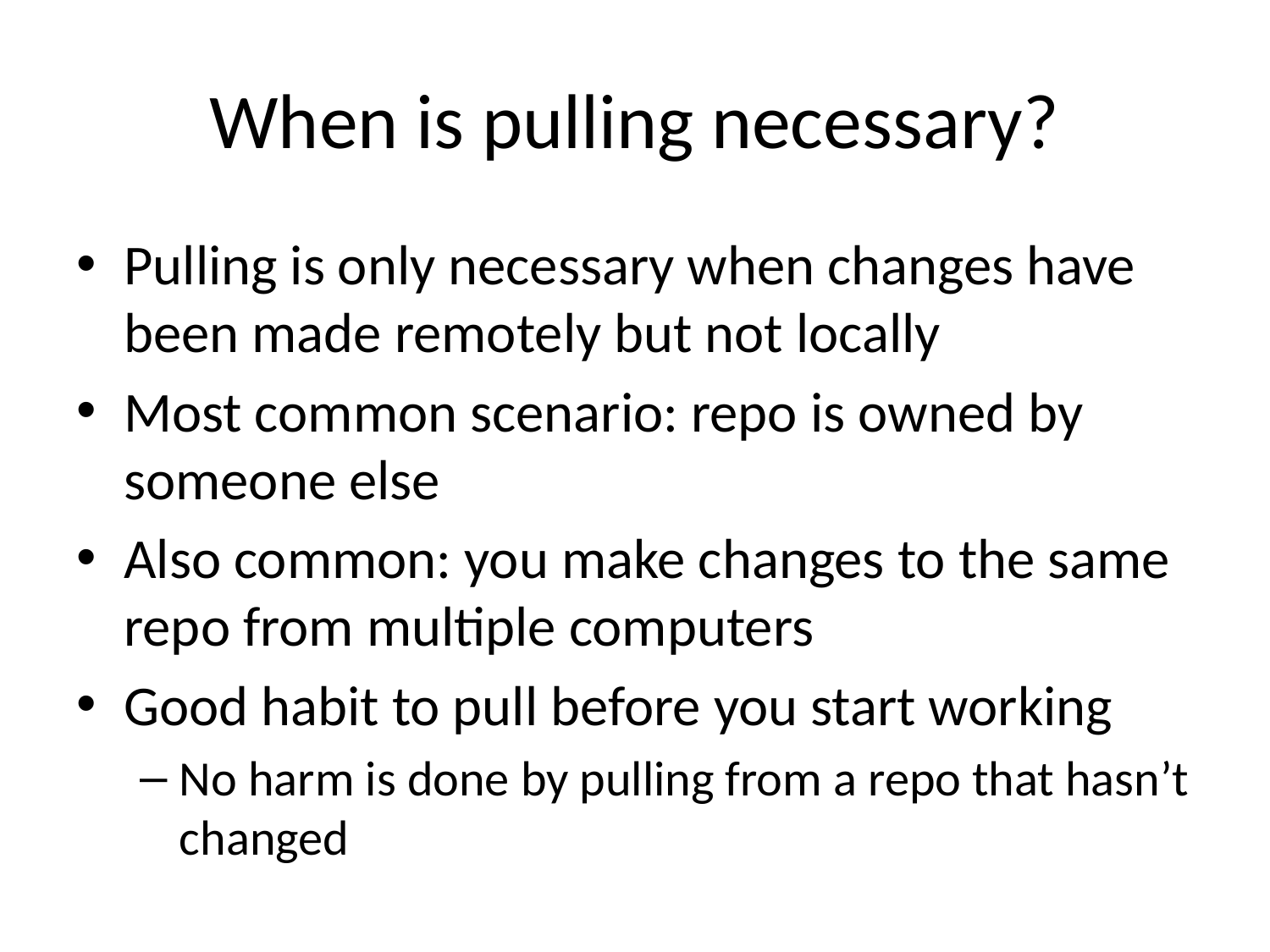

# When is pulling necessary?
Pulling is only necessary when changes have been made remotely but not locally
Most common scenario: repo is owned by someone else
Also common: you make changes to the same repo from multiple computers
Good habit to pull before you start working
No harm is done by pulling from a repo that hasn’t changed